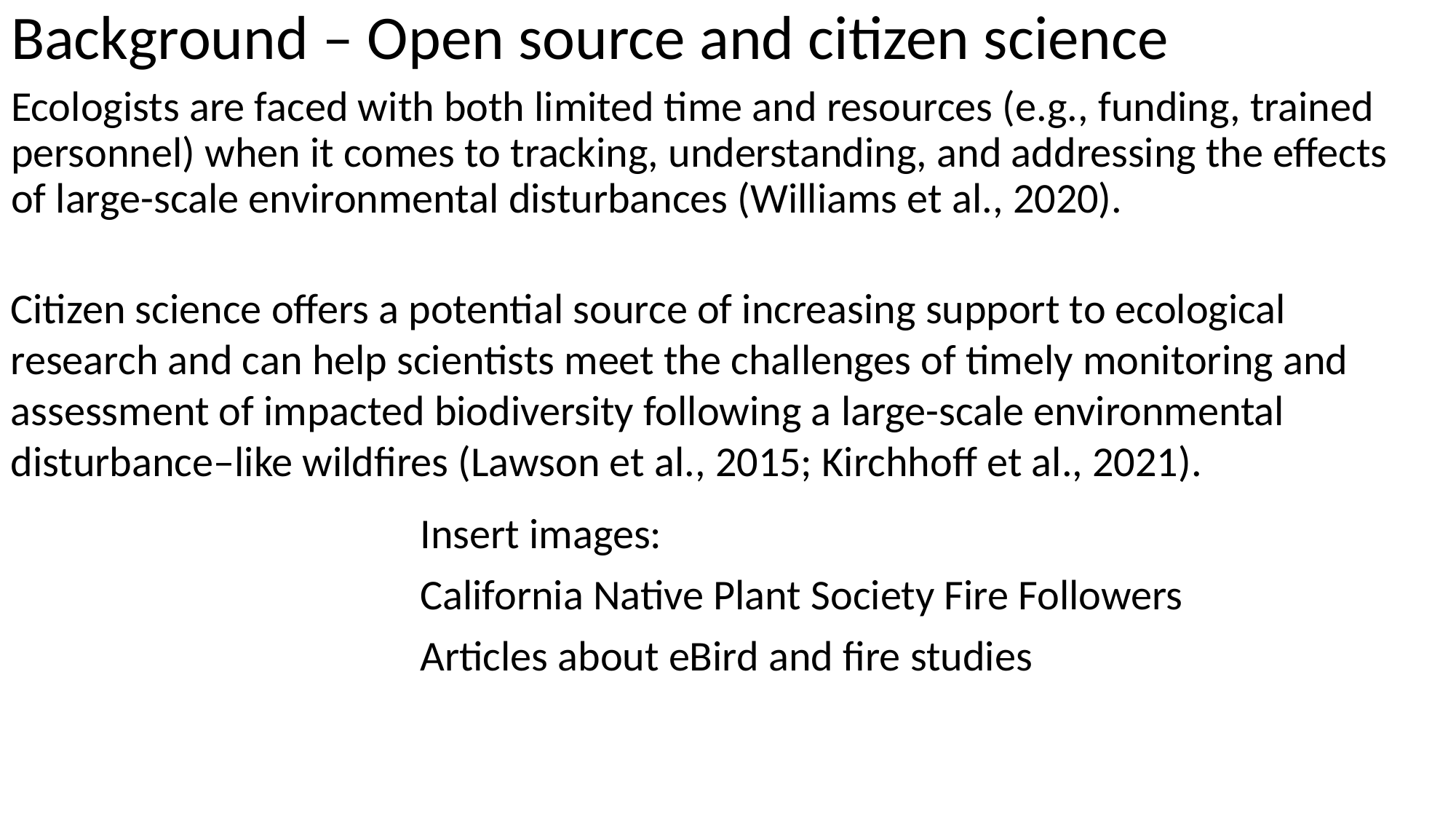

# Background – Open source and citizen science
Ecologists are faced with both limited time and resources (e.g., funding, trained personnel) when it comes to tracking, understanding, and addressing the effects of large-scale environmental disturbances (Williams et al., 2020).
Citizen science offers a potential source of increasing support to ecological research and can help scientists meet the challenges of timely monitoring and assessment of impacted biodiversity following a large-scale environmental disturbance–like wildfires (Lawson et al., 2015; Kirchhoff et al., 2021).
Insert images:
California Native Plant Society Fire Followers
Articles about eBird and fire studies